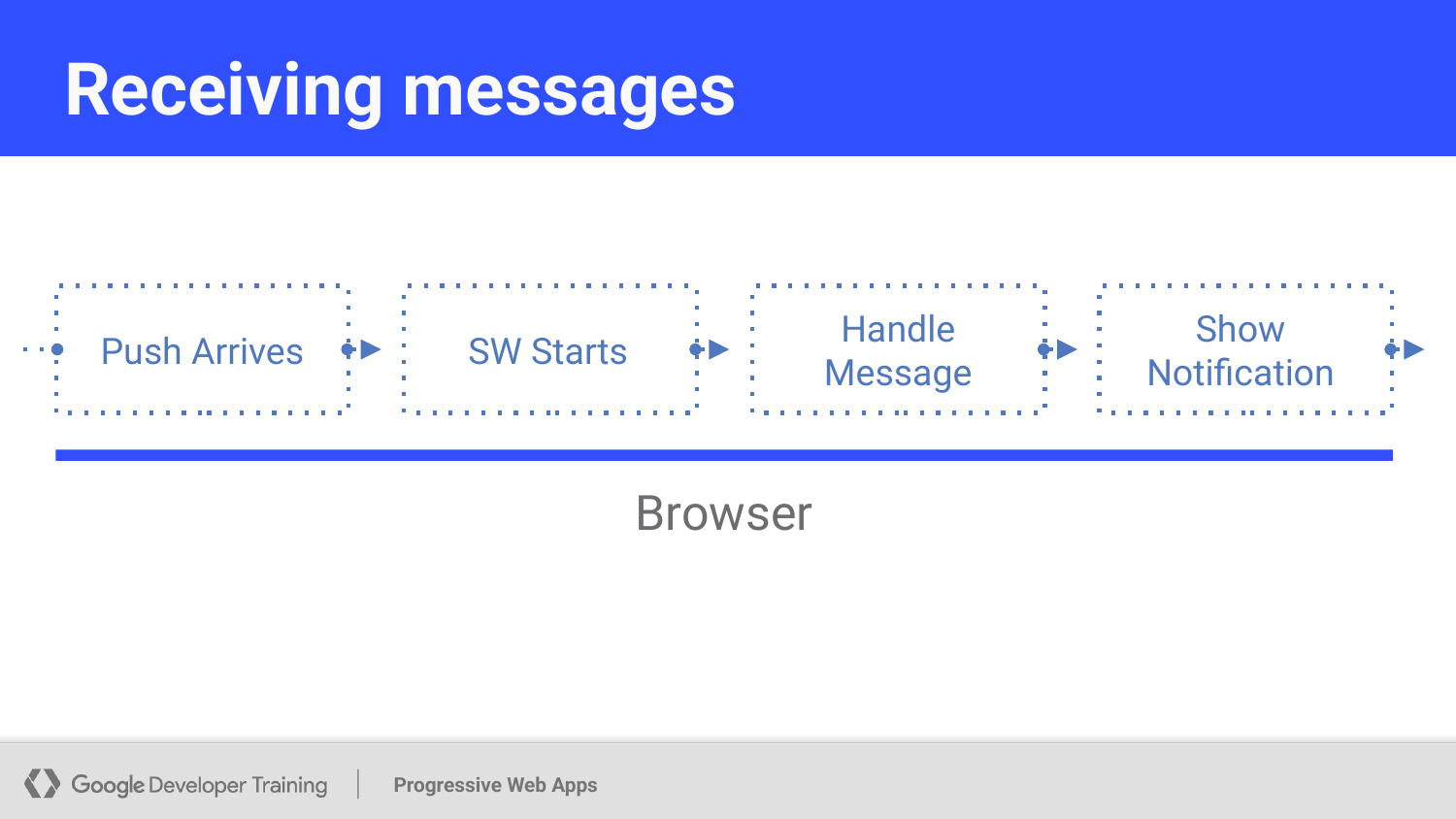

# Receiving messages

Push Arrives

SW Starts

Handle
Message

Show Notification

Browser